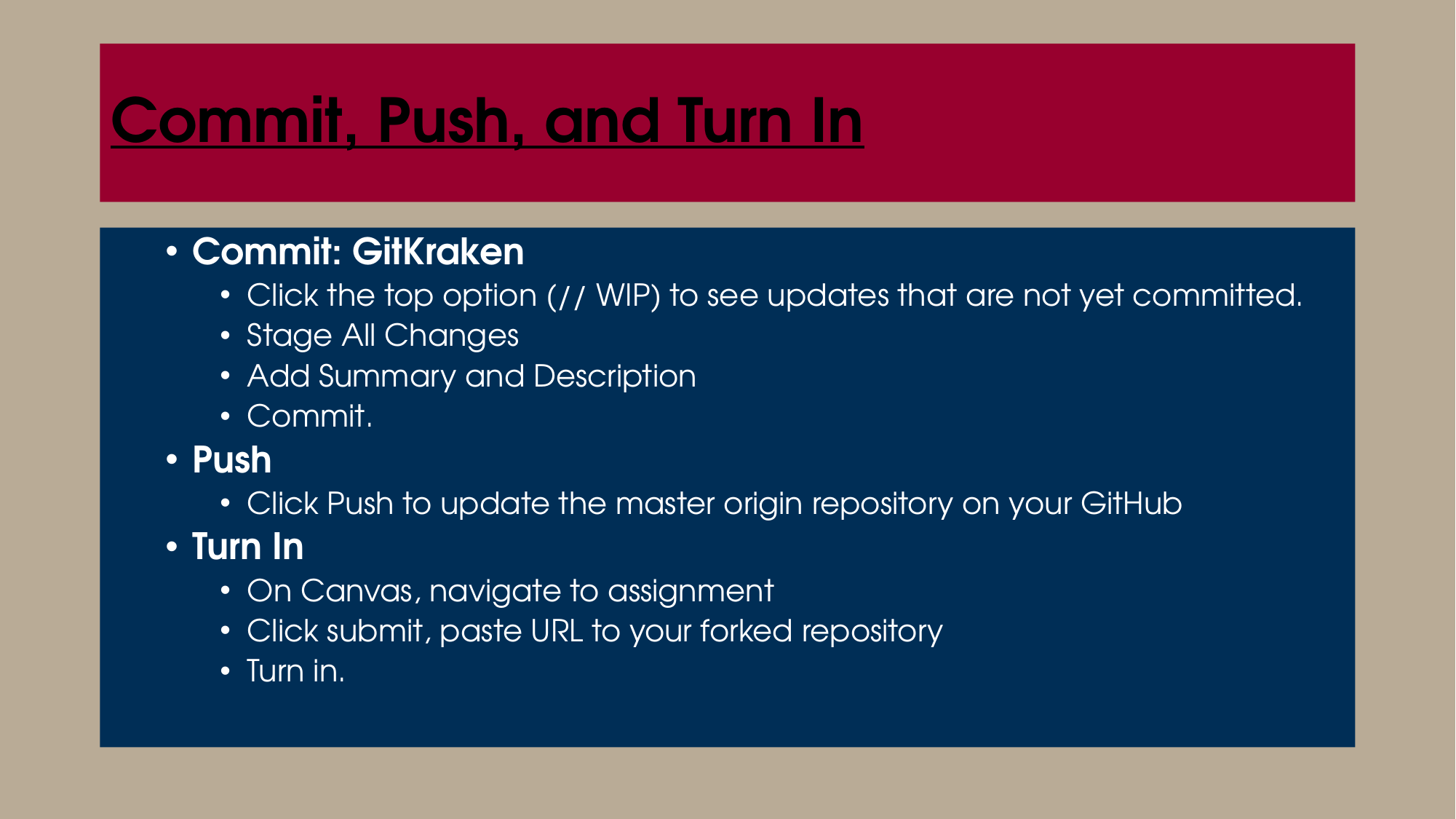

# Commit, Push, and Turn In
Commit: GitKraken
Click the top option (// WIP) to see updates that are not yet committed.
Stage All Changes
Add Summary and Description
Commit.
Push
Click Push to update the master origin repository on your GitHub
Turn In
On Canvas, navigate to assignment
Click submit, paste URL to your forked repository
Turn in.